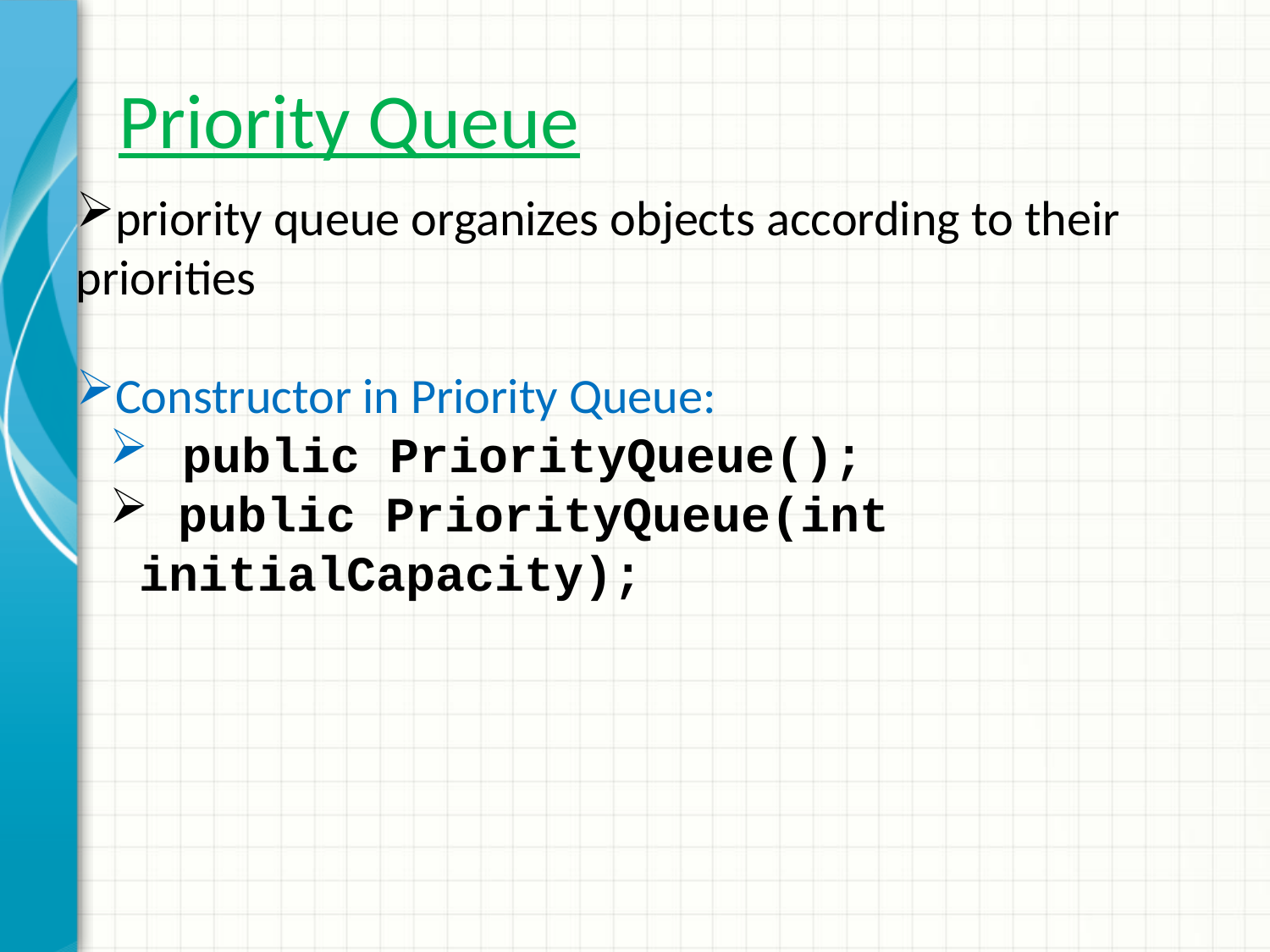

# Priority Queue
priority queue organizes objects according to their priorities

Constructor in Priority Queue:
   public PriorityQueue();
 public PriorityQueue(int initialCapacity);